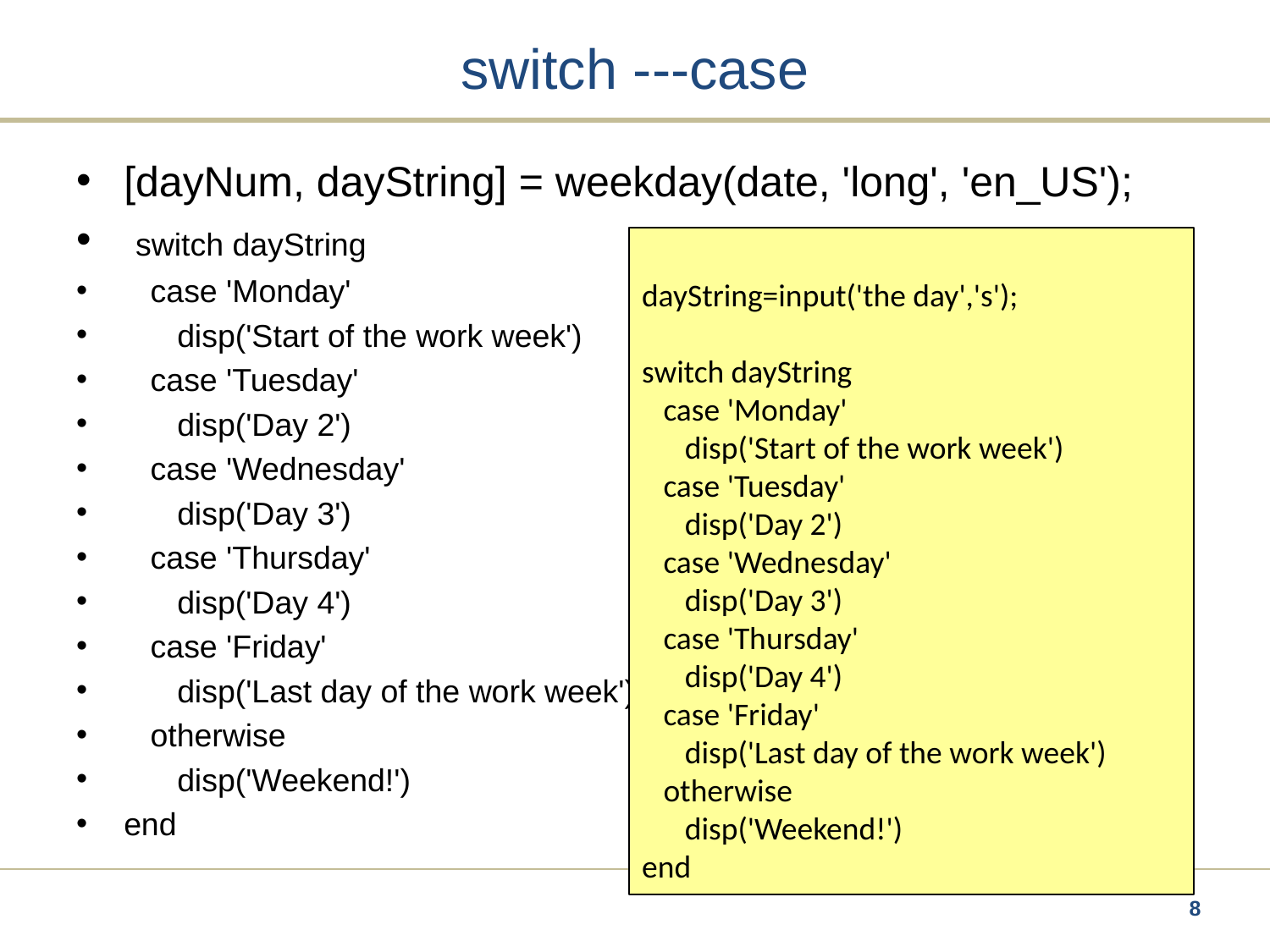

# switch ---case
[dayNum, dayString] = weekday(date, 'long', 'en_US');
 switch dayString
   case 'Monday'
      disp('Start of the work week')
   case 'Tuesday'
      disp('Day 2')
   case 'Wednesday'
      disp('Day 3')
   case 'Thursday'
      disp('Day 4')
   case 'Friday'
      disp('Last day of the work week')
   otherwise
      disp('Weekend!')
end

dayString=input('the day','s');

switch dayString
   case 'Monday'
      disp('Start of the work week')
   case 'Tuesday'
      disp('Day 2')
   case 'Wednesday'
      disp('Day 3')
   case 'Thursday'
      disp('Day 4')
   case 'Friday'
      disp('Last day of the work week')
   otherwise
      disp('Weekend!')
end
8